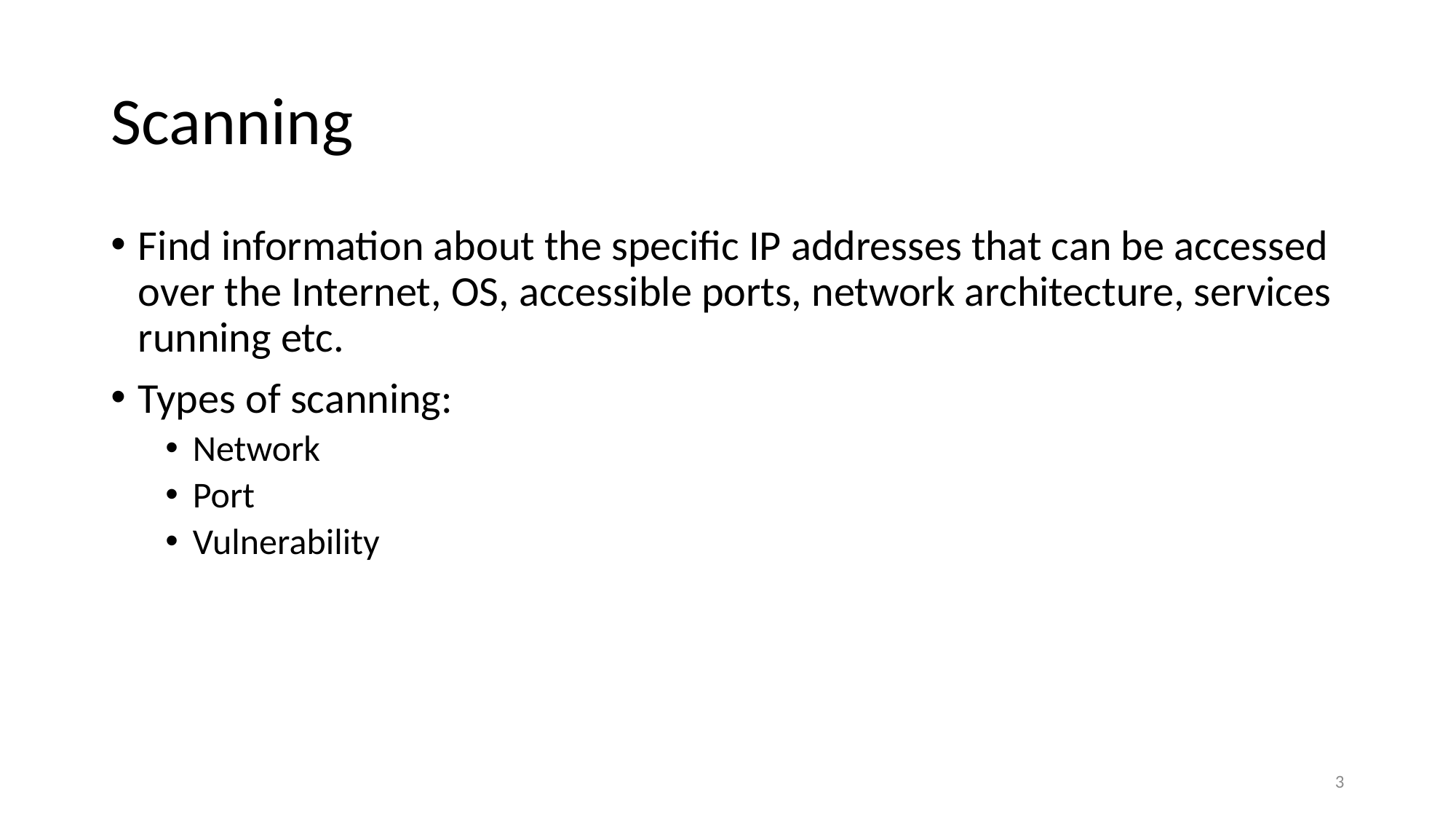

# Scanning
Find information about the specific IP addresses that can be accessed over the Internet, OS, accessible ports, network architecture, services running etc.
Types of scanning:
Network
Port
Vulnerability
3